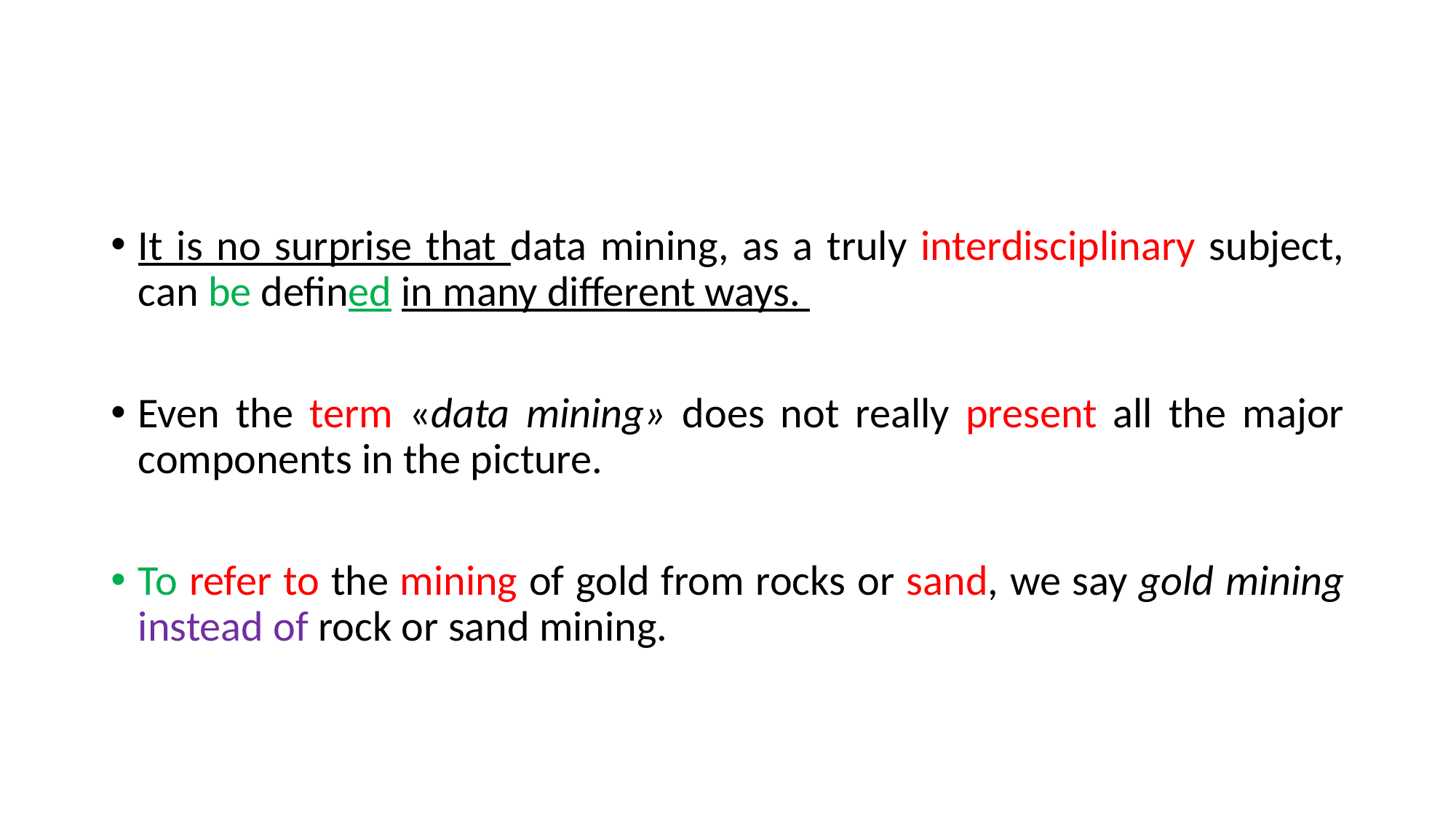

#
It is no surprise that data mining, as a truly interdisciplinary subject, can be defined in many different ways.

Even the term «data mining» does not really present all the major components in the picture.

To refer to the mining of gold from rocks or sand, we say gold mining instead of rock or sand mining.